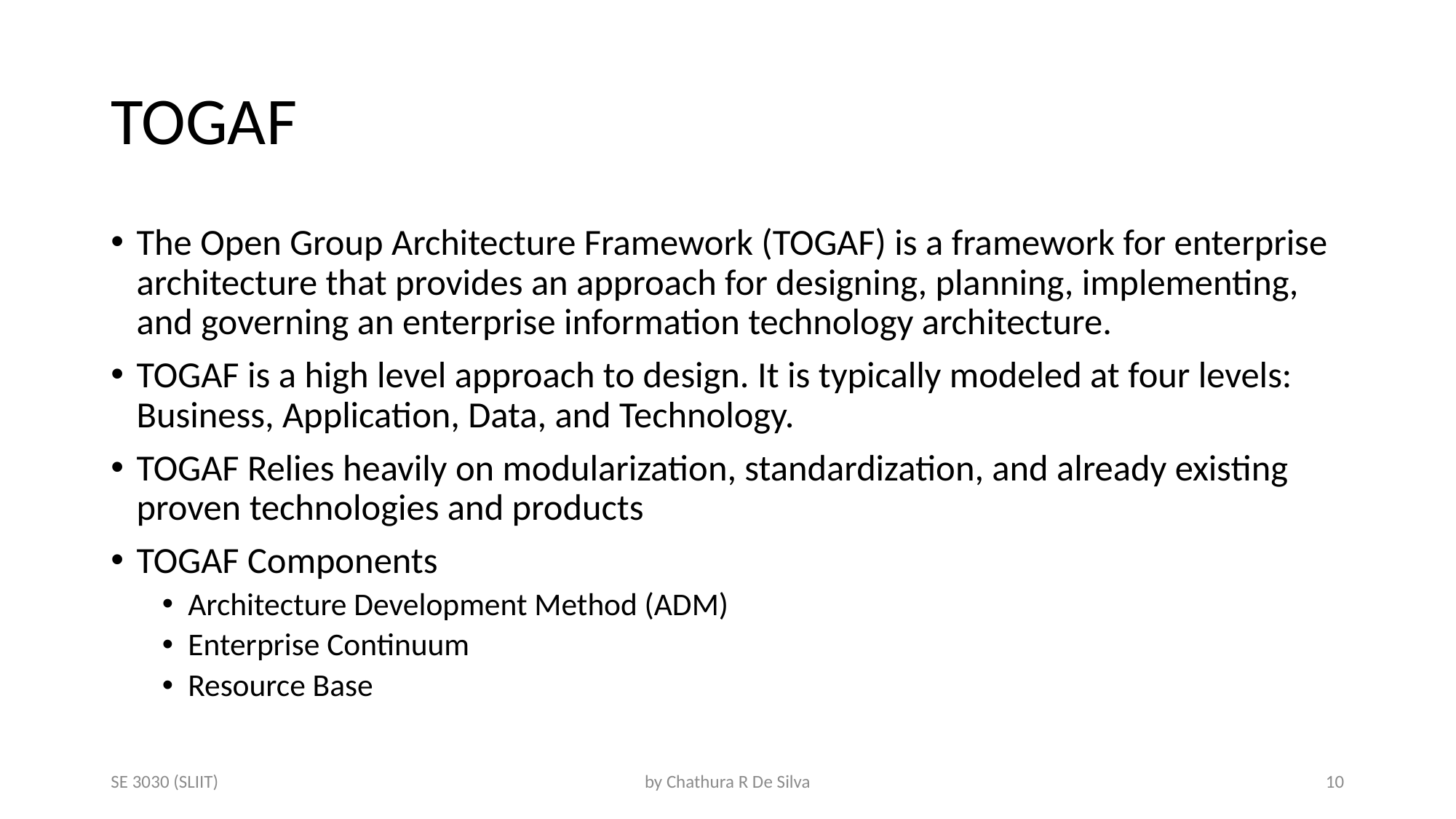

# TOGAF
The Open Group Architecture Framework (TOGAF) is a framework for enterprise architecture that provides an approach for designing, planning, implementing, and governing an enterprise information technology architecture.
TOGAF is a high level approach to design. It is typically modeled at four levels: Business, Application, Data, and Technology.
TOGAF Relies heavily on modularization, standardization, and already existing proven technologies and products
TOGAF Components
Architecture Development Method (ADM)
Enterprise Continuum
Resource Base
SE 3030 (SLIIT)
by Chathura R De Silva
10